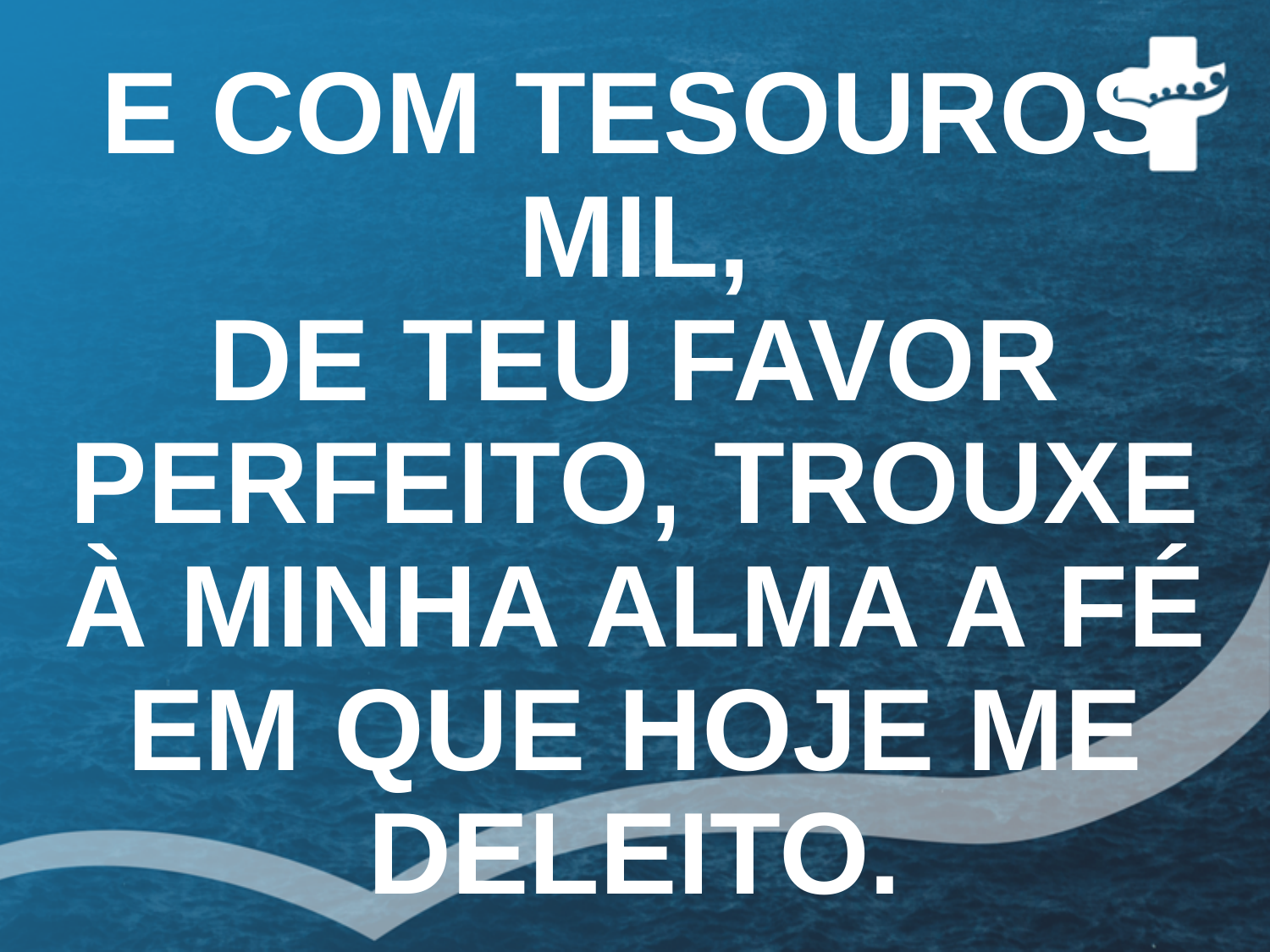

# E COM TESOUROS MIL, DE TEU FAVOR PERFEITO, TROUXE À MINHA ALMA A FÉ EM QUE HOJE ME DELEITO.